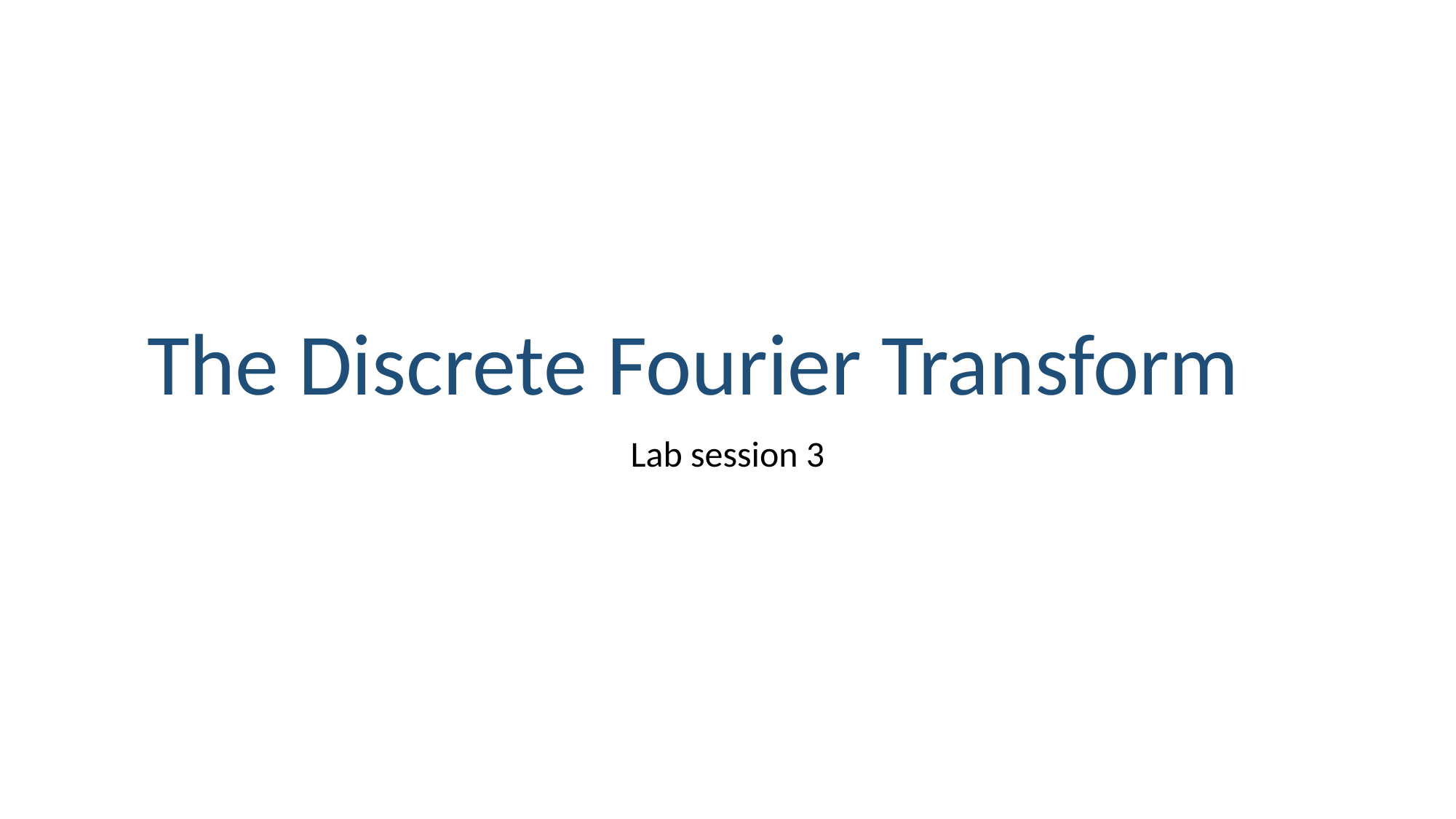

# The Discrete Fourier Transform
Lab session 3